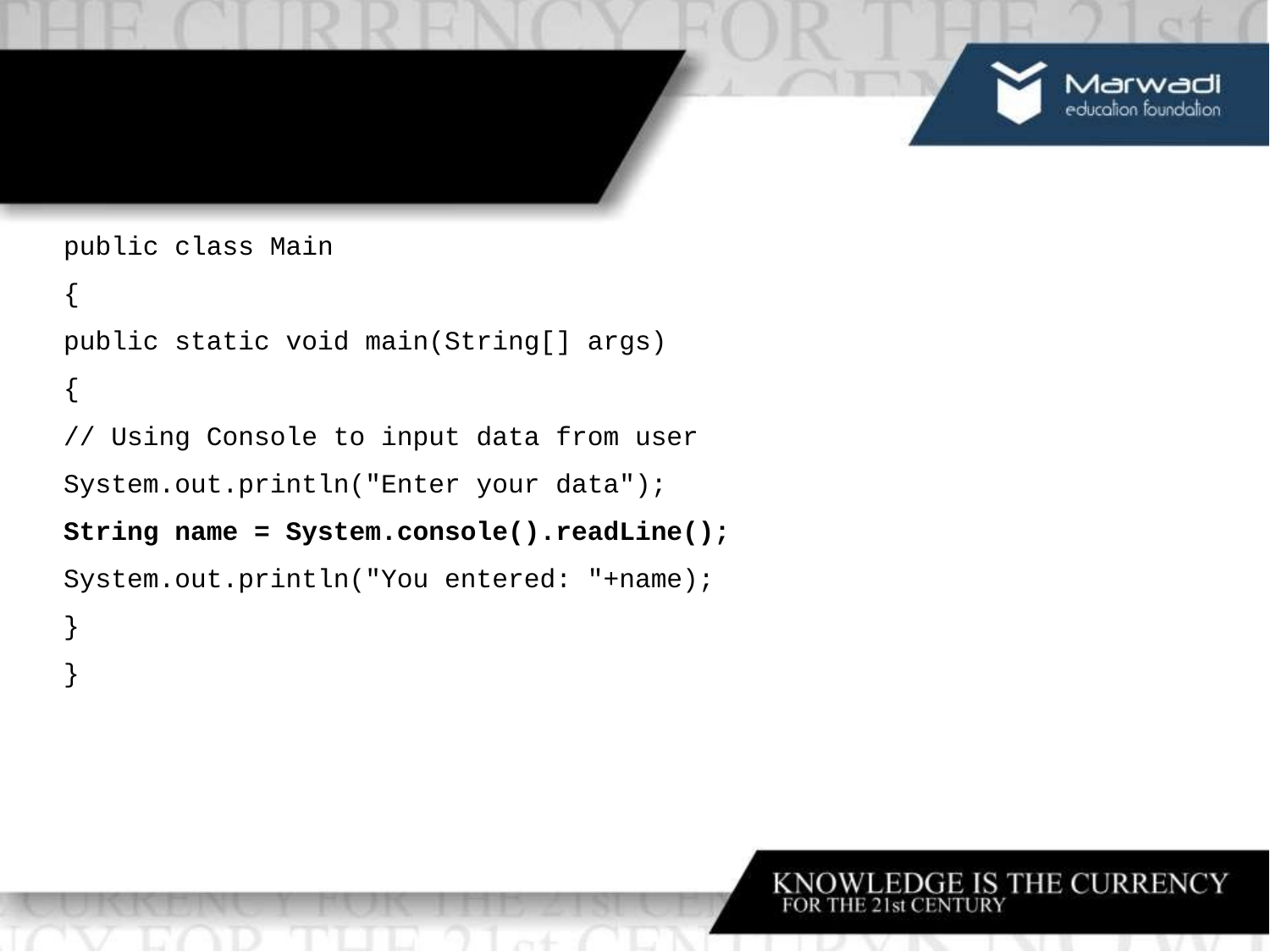

public class Main
{
public static void main(String[] args)
{
// Using Console to input data from user
System.out.println("Enter your data");
String name = System.console().readLine();
System.out.println("You entered: "+name);
}
}